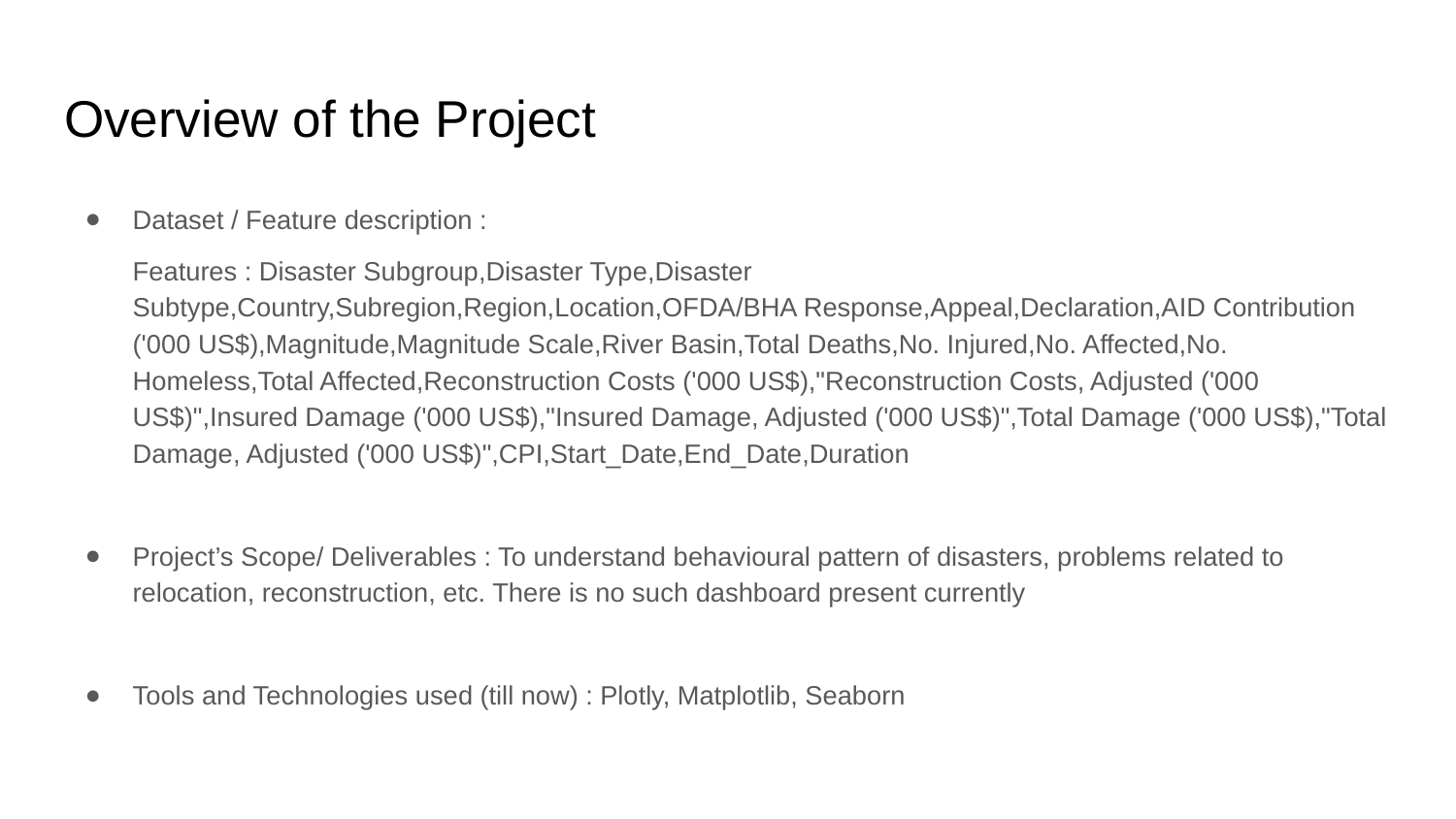

# Overview of the Project
Dataset / Feature description :
Features : Disaster Subgroup,Disaster Type,Disaster Subtype,Country,Subregion,Region,Location,OFDA/BHA Response,Appeal,Declaration,AID Contribution ('000 US$),Magnitude,Magnitude Scale,River Basin,Total Deaths,No. Injured,No. Affected,No. Homeless,Total Affected,Reconstruction Costs ('000 US$),"Reconstruction Costs, Adjusted ('000 US$)",Insured Damage ('000 US$),"Insured Damage, Adjusted ('000 US$)",Total Damage ('000 US$),"Total Damage, Adjusted ('000 US$)",CPI,Start_Date,End_Date,Duration

Project’s Scope/ Deliverables : To understand behavioural pattern of disasters, problems related to relocation, reconstruction, etc. There is no such dashboard present currently

Tools and Technologies used (till now) : Plotly, Matplotlib, Seaborn